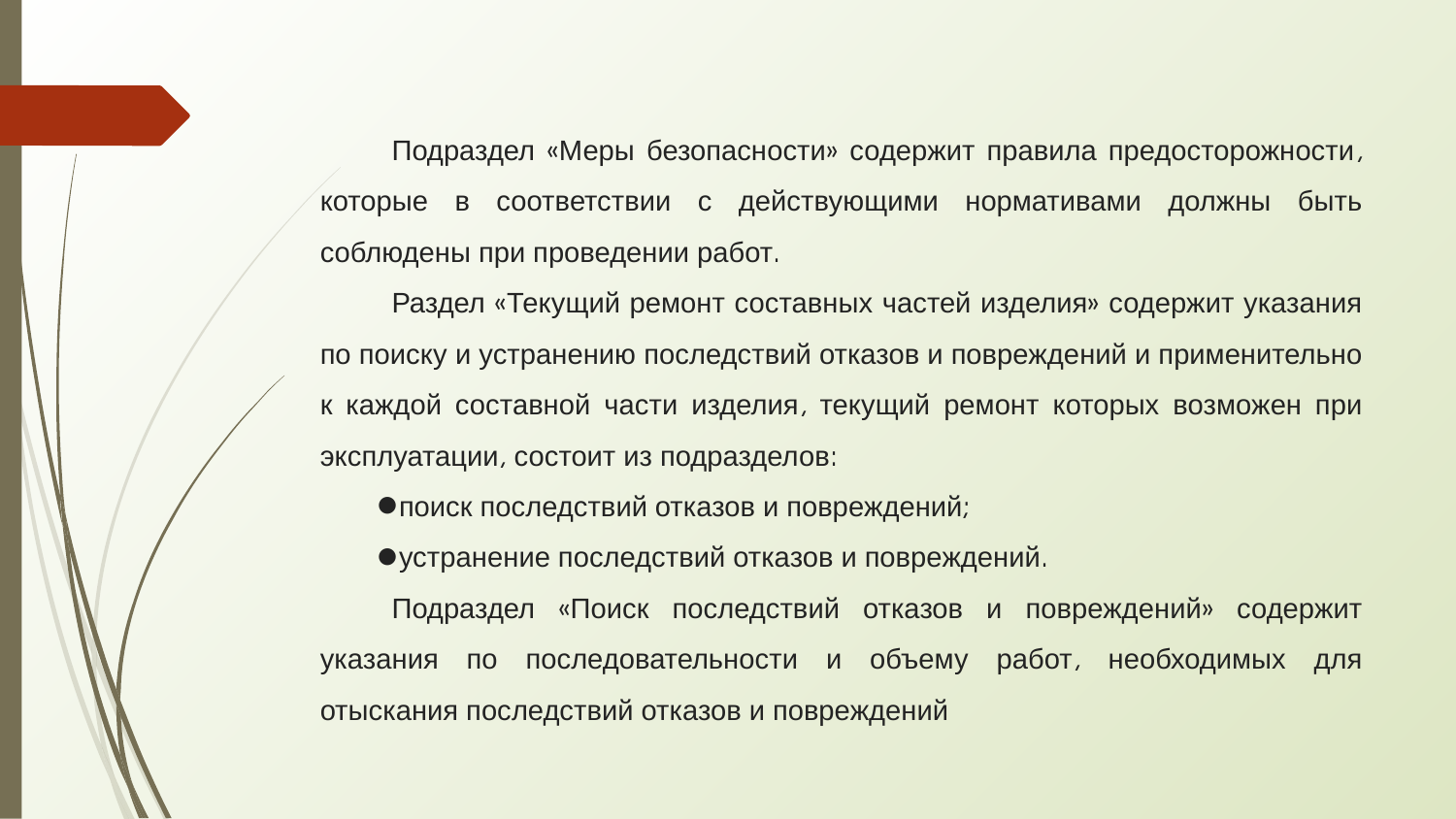

Подраздел «Меры безопасности» содержит правила предосторожности, которые в соответствии с действующими нормативами должны быть соблюдены при проведении работ.
Раздел «Текущий ремонт составных частей изделия» содержит указания по поиску и устранению последствий отказов и повреждений и применительно к каждой составной части изделия, текущий ремонт которых возможен при эксплуатации, состоит из подразделов:
поиск последствий отказов и повреждений;
устранение последствий отказов и повреждений.
Подраздел «Поиск последствий отказов и повреждений» содержит указания по последовательности и объему работ, необходимых для отыскания последствий отказов и повреждений